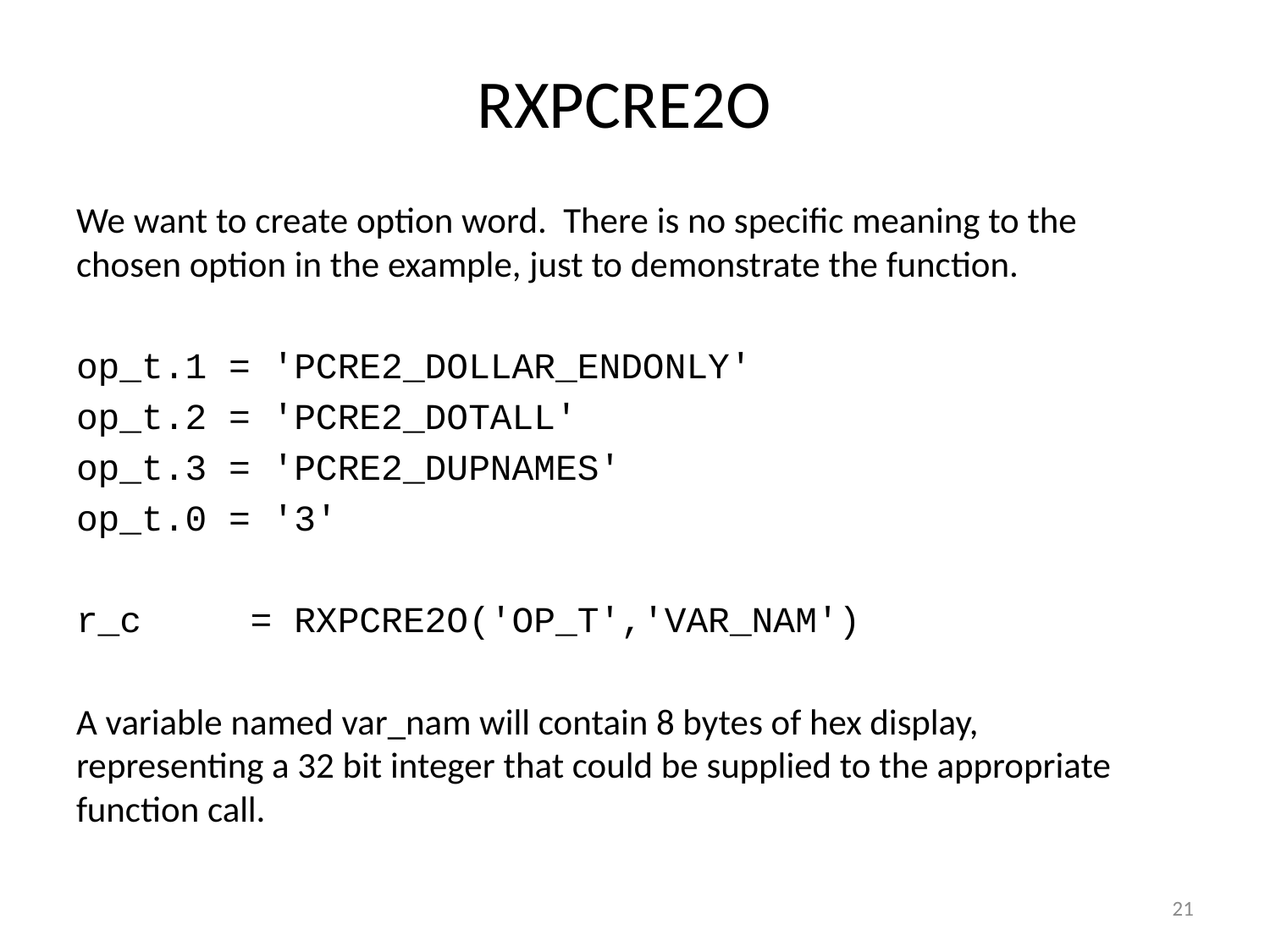

RXPCRE2O
We want to create option word.  There is no specific meaning to the chosen option in the example, just to demonstrate the function.

op_t.1 = 'PCRE2_DOLLAR_ENDONLY'
op_t.2 = 'PCRE2_DOTALL'
op_t.3 = 'PCRE2_DUPNAMES'
op_t.0 = '3'

r_c     = RXPCRE2O('OP_T','VAR_NAM')

A variable named var_nam will contain 8 bytes of hex display, representing a 32 bit integer that could be supplied to the appropriate function call.
21